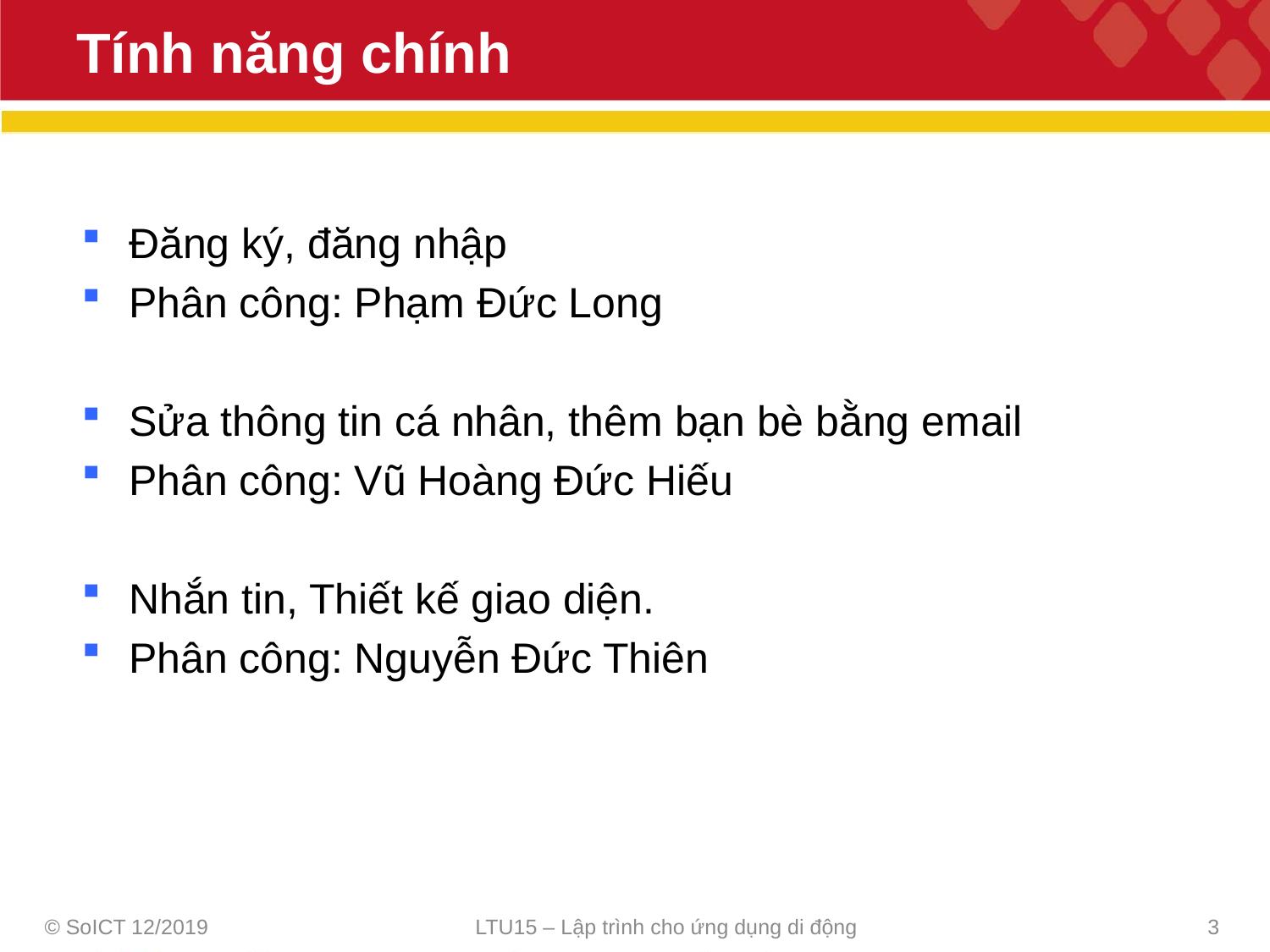

# Tính năng chính
Đăng ký, đăng nhập
Phân công: Phạm Đức Long

Sửa thông tin cá nhân, thêm bạn bè bằng email
Phân công: Vũ Hoàng Đức Hiếu

Nhắn tin, Thiết kế giao diện.
Phân công: Nguyễn Đức Thiên
© SoICT 12/2019
LTU15 – Lập trình cho ứng dụng di động
3